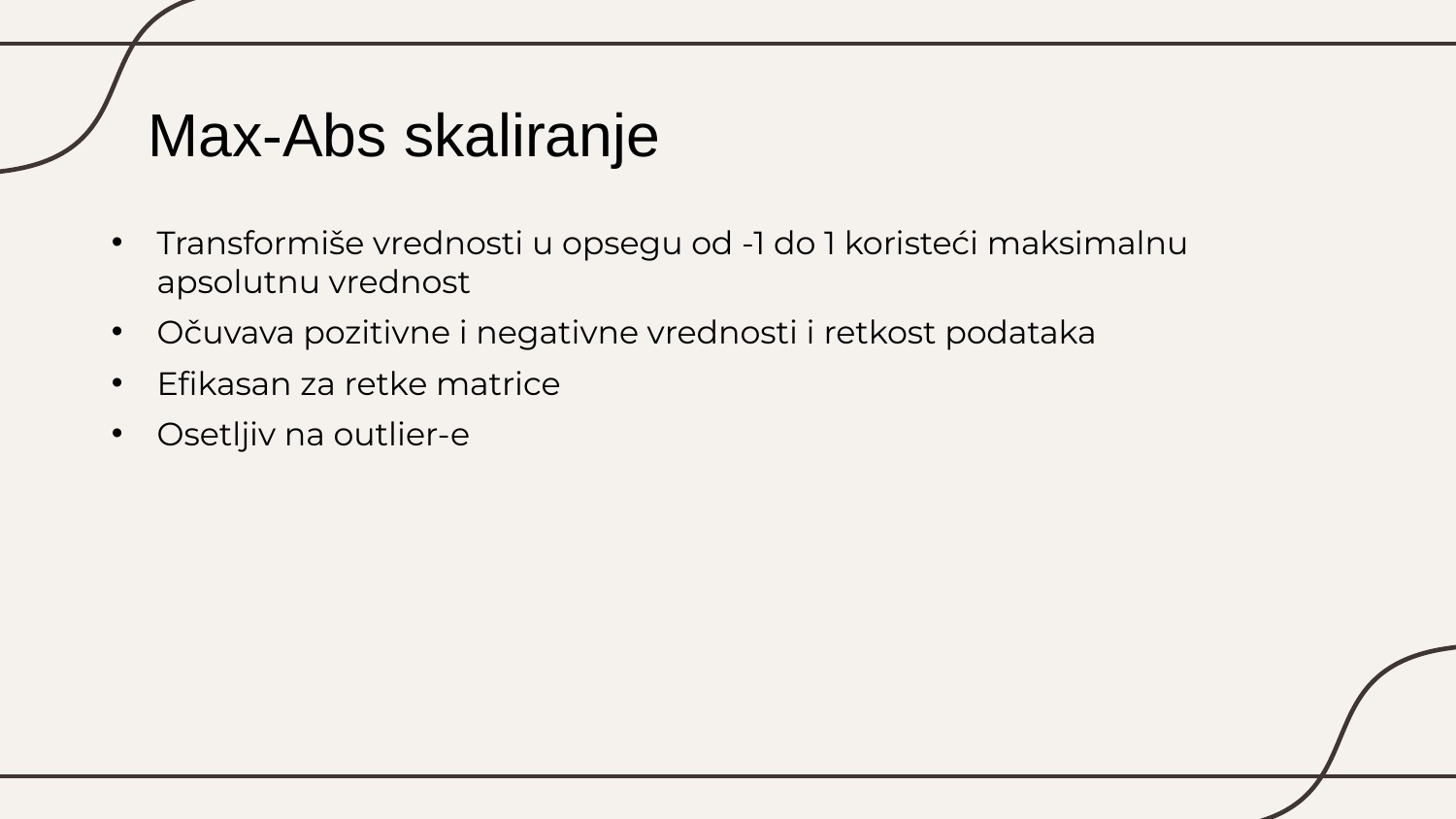

# Max-Abs skaliranje
Transformiše vrednosti u opsegu od -1 do 1 koristeći maksimalnu apsolutnu vrednost
Očuvava pozitivne i negativne vrednosti i retkost podataka
Efikasan za retke matrice
Osetljiv na outlier-e